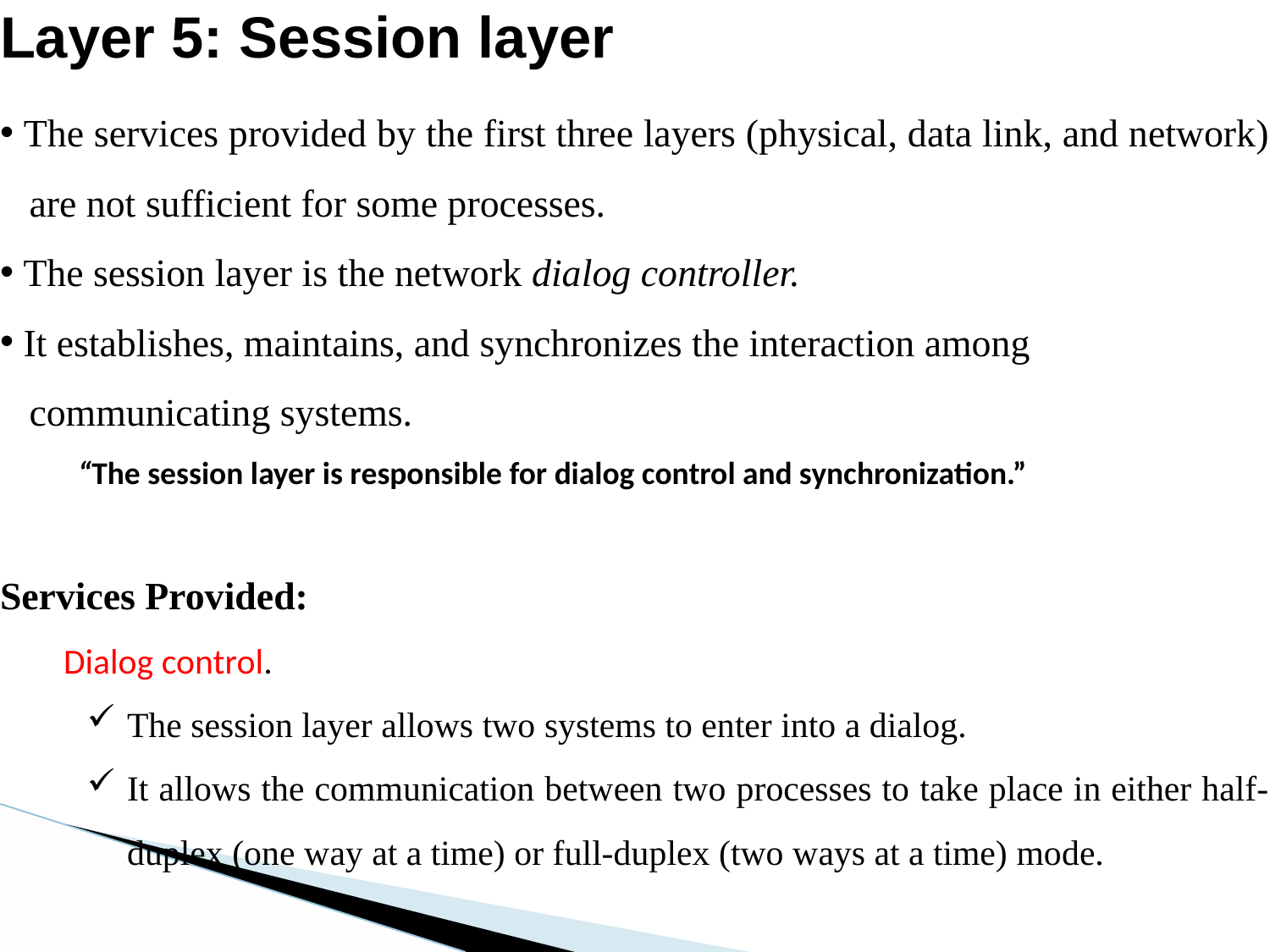

# Layer 5: Session layer
 The services provided by the first three layers (physical, data link, and network)
   are not sufficient for some processes.
 The session layer is the network dialog controller.
 It establishes, maintains, and synchronizes the interaction among
   communicating systems.
  “The session layer is responsible for dialog control and synchronization.”

Services Provided:
Dialog control.
The session layer allows two systems to enter into a dialog.
It allows the communication between two processes to take place in either half-duplex (one way at a time) or full-duplex (two ways at a time) mode.